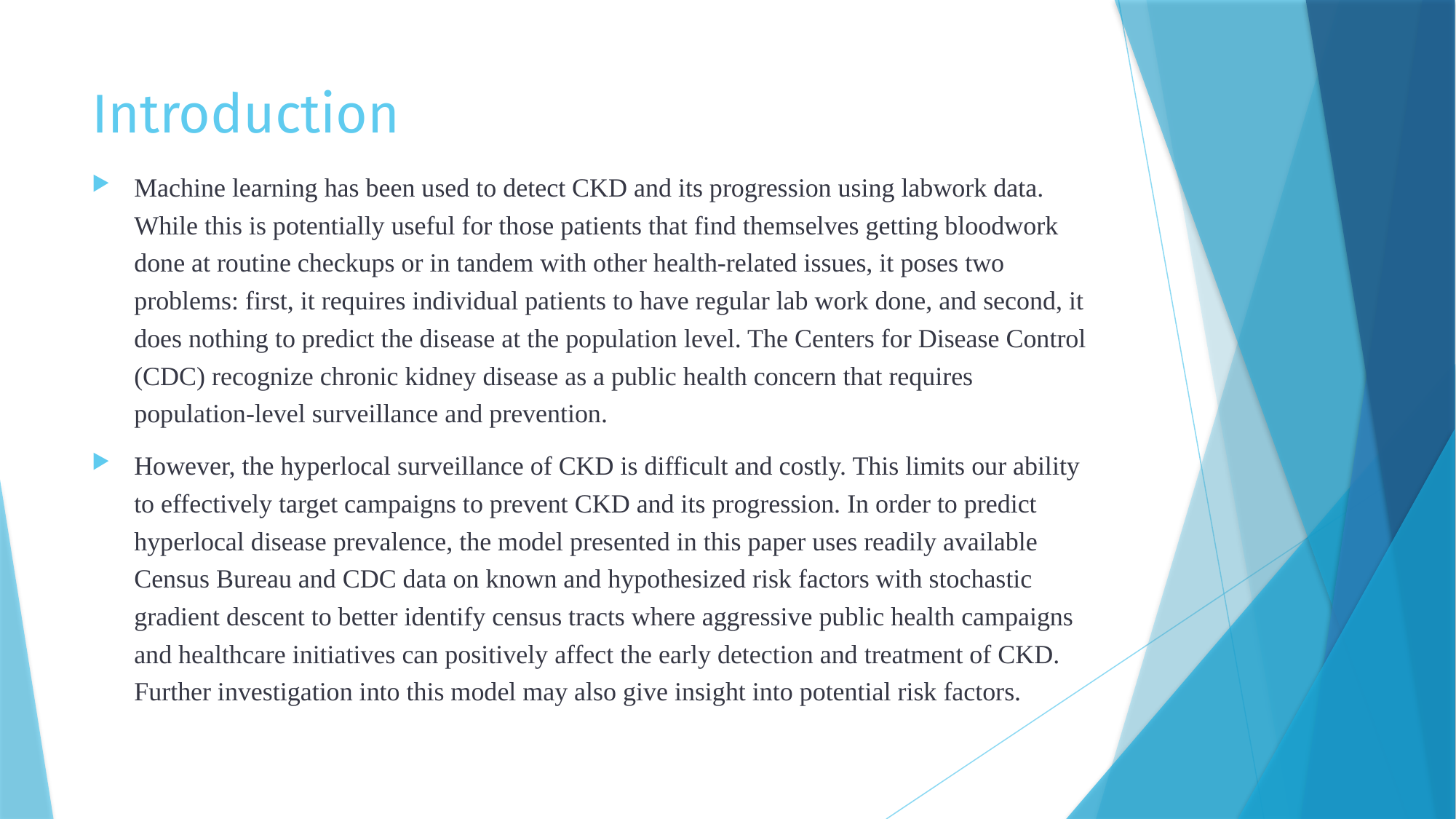

# Introduction
Machine learning has been used to detect CKD and its progression using labwork data. While this is potentially useful for those patients that find themselves getting bloodwork done at routine checkups or in tandem with other health-related issues, it poses two problems: first, it requires individual patients to have regular lab work done, and second, it does nothing to predict the disease at the population level. The Centers for Disease Control (CDC) recognize chronic kidney disease as a public health concern that requires population-level surveillance and prevention.
However, the hyperlocal surveillance of CKD is difficult and costly. This limits our ability to effectively target campaigns to prevent CKD and its progression. In order to predict hyperlocal disease prevalence, the model presented in this paper uses readily available Census Bureau and CDC data on known and hypothesized risk factors with stochastic gradient descent to better identify census tracts where aggressive public health campaigns and healthcare initiatives can positively affect the early detection and treatment of CKD. Further investigation into this model may also give insight into potential risk factors.